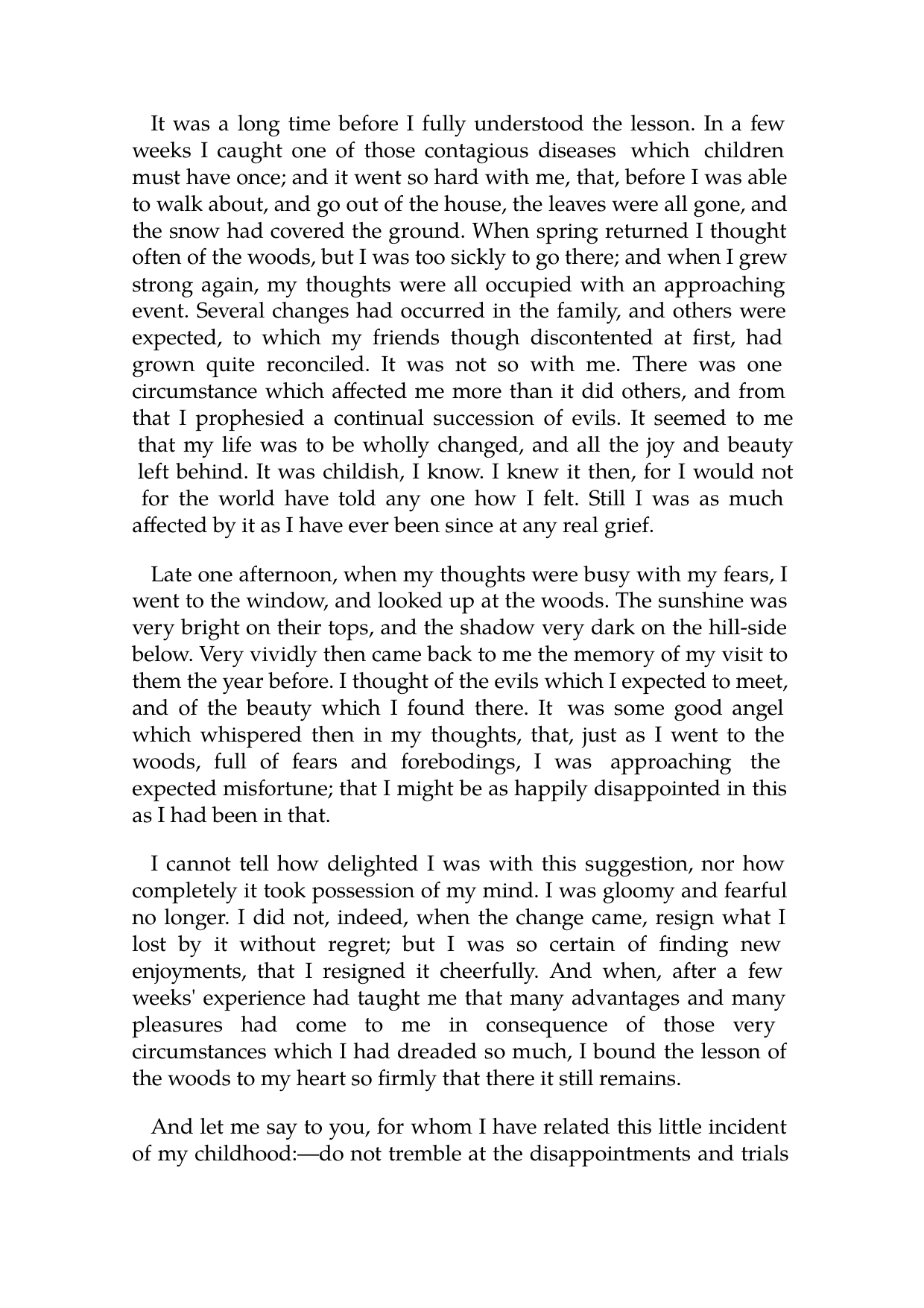

It was a long time before I fully understood the lesson. In a few  weeks I caught one of those contagious diseases which children  must have once; and it went so hard with me, that, before I was able  to walk about, and go out of the house, the leaves were all gone, and  the snow had covered the ground. When spring returned I thought  often of the woods, but I was too sickly to go there; and when I grew  strong again, my thoughts were all occupied with an approaching  event. Several changes had occurred in the family, and others were  expected, to which my friends though discontented at first, had  grown quite reconciled. It was not so with me. There was one  circumstance which affected me more than it did others, and from  that I prophesied a continual succession of evils. It seemed to me  that my life was to be wholly changed, and all the joy and beauty  left behind. It was childish, I know. I knew it then, for I would not  for the world have told any one how I felt. Still I was as much  affected by it as I have ever been since at any real grief.
Late one afternoon, when my thoughts were busy with my fears, I  went to the window, and looked up at the woods. The sunshine was  very bright on their tops, and the shadow very dark on the hill-side  below. Very vividly then came back to me the memory of my visit to  them the year before. I thought of the evils which I expected to meet,  and of the beauty which I found there. It was some good angel  which whispered then in my thoughts, that, just as I went to the  woods, full of fears and forebodings, I was approaching the  expected misfortune; that I might be as happily disappointed in this  as I had been in that.
I cannot tell how delighted I was with this suggestion, nor how  completely it took possession of my mind. I was gloomy and fearful  no longer. I did not, indeed, when the change came, resign what I  lost by it without regret; but I was so certain of finding new  enjoyments, that I resigned it cheerfully. And when, after a few  weeks' experience had taught me that many advantages and many  pleasures had come to me in consequence of those very  circumstances which I had dreaded so much, I bound the lesson of  the woods to my heart so firmly that there it still remains.
And let me say to you, for whom I have related this little incident  of my childhood:—do not tremble at the disappointments and trials